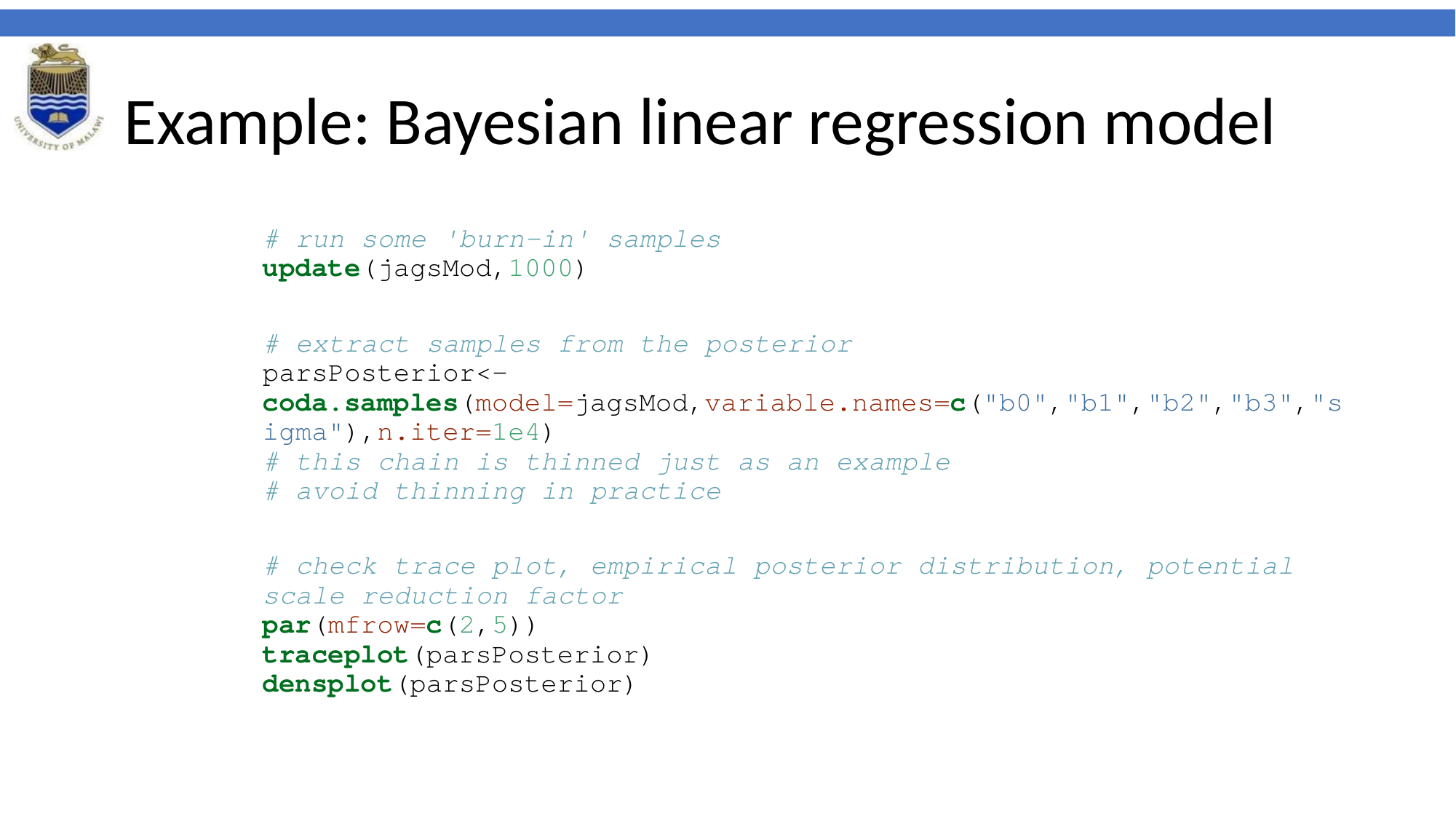

# Example: Bayesian linear regression model
# run some 'burn-in' samples update(jagsMod,1000) # extract samples from the posterior parsPosterior<-coda.samples(model=jagsMod,variable.names=c("b0","b1","b2","b3","sigma"),n.iter=1e4) # this chain is thinned just as an example # avoid thinning in practice # check trace plot, empirical posterior distribution, potential scale reduction factor par(mfrow=c(2,5)) traceplot(parsPosterior) densplot(parsPosterior)